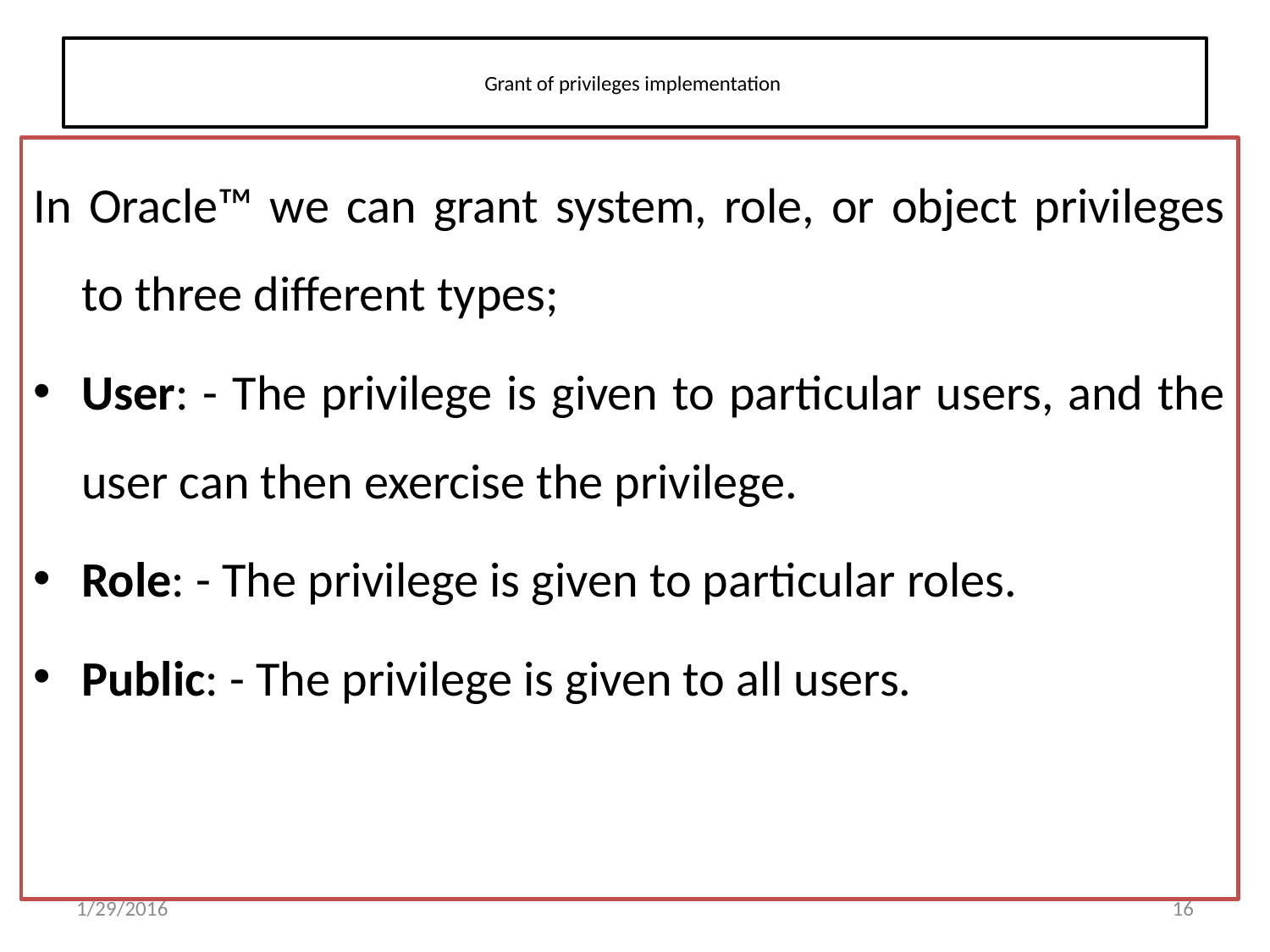

# Grant of privileges implementation
In Oracle™ we can grant system, role, or object privileges to three different types;
User: - The privilege is given to particular users, and the user can then exercise the privilege.
Role: - The privilege is given to particular roles.
Public: - The privilege is given to all users.

1/29/2016
16